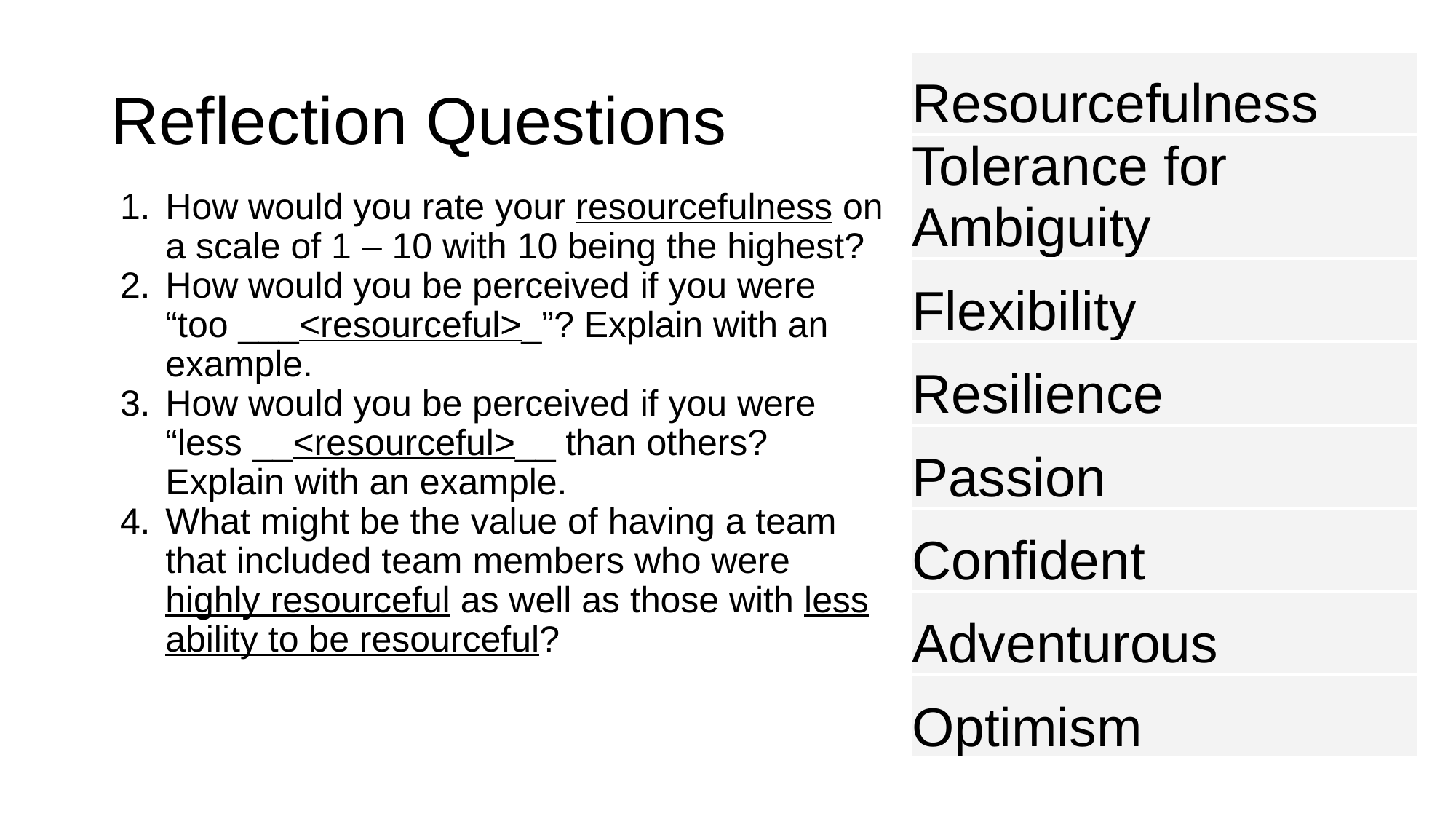

# Reflection Questions
| Resourcefulness |
| --- |
| Tolerance for Ambiguity |
| Flexibility |
| Resilience |
| Passion |
| Confident |
| Adventurous |
| Optimism |
How would you rate your resourcefulness on a scale of 1 – 10 with 10 being the highest?
How would you be perceived if you were “too ___<resourceful>_”? Explain with an example.
How would you be perceived if you were “less __<resourceful>__ than others? Explain with an example.
What might be the value of having a team that included team members who were highly resourceful as well as those with less ability to be resourceful?